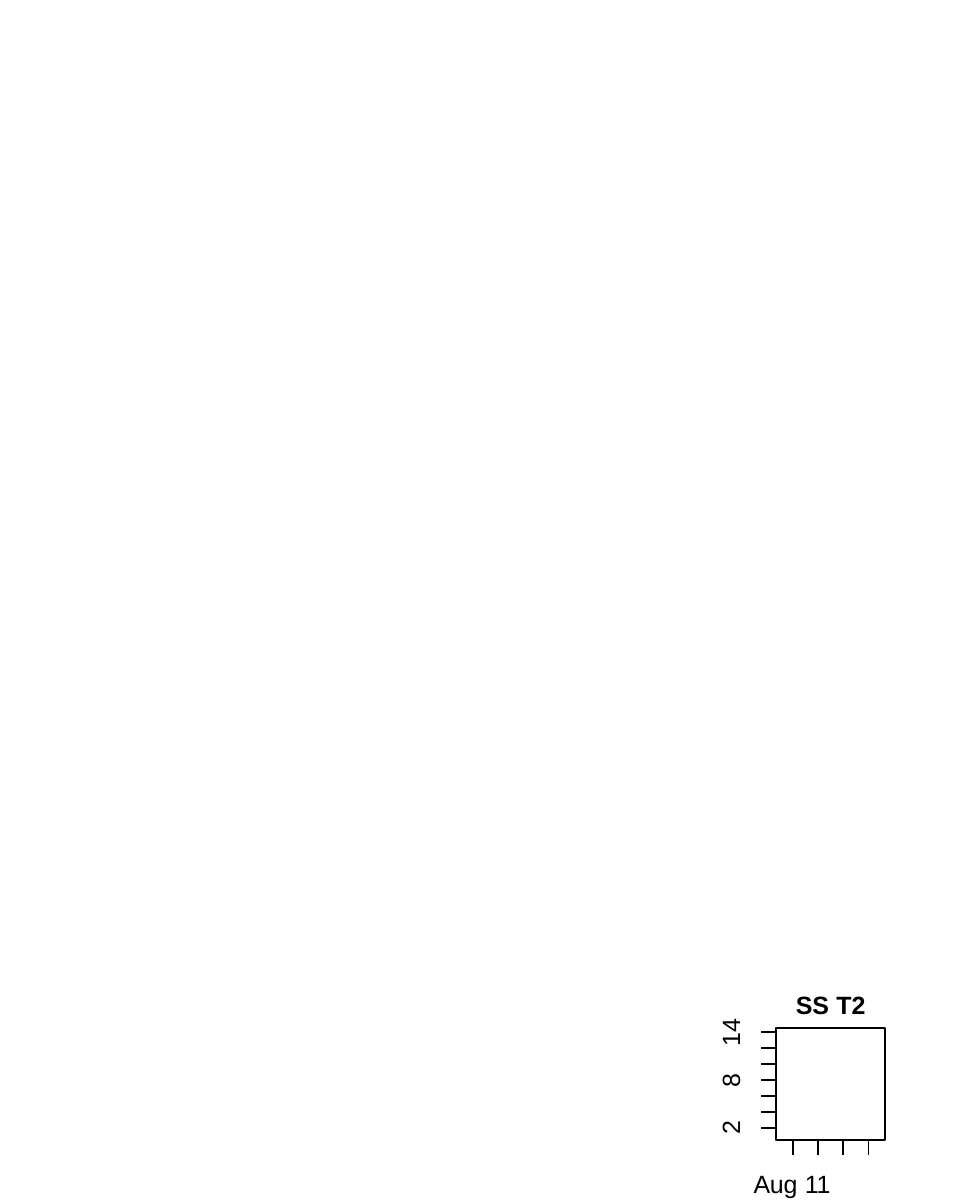

SS T2
14

8

2

Aug 11